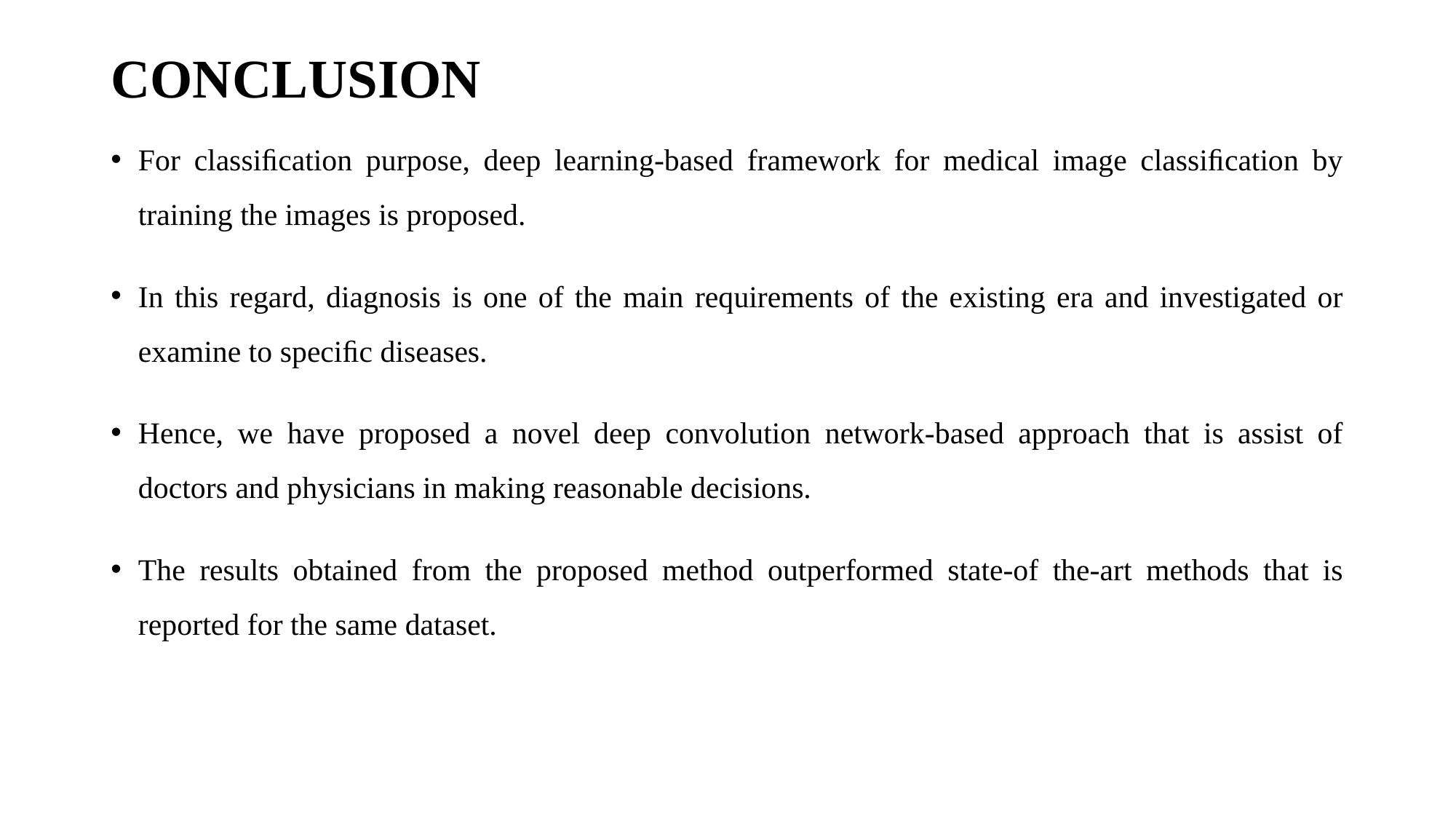

# CONCLUSION
For classiﬁcation purpose, deep learning-based framework for medical image classiﬁcation by training the images is proposed.
In this regard, diagnosis is one of the main requirements of the existing era and investigated or examine to speciﬁc diseases.
Hence, we have proposed a novel deep convolution network-based approach that is assist of doctors and physicians in making reasonable decisions.
The results obtained from the proposed method outperformed state-of the-art methods that is reported for the same dataset.